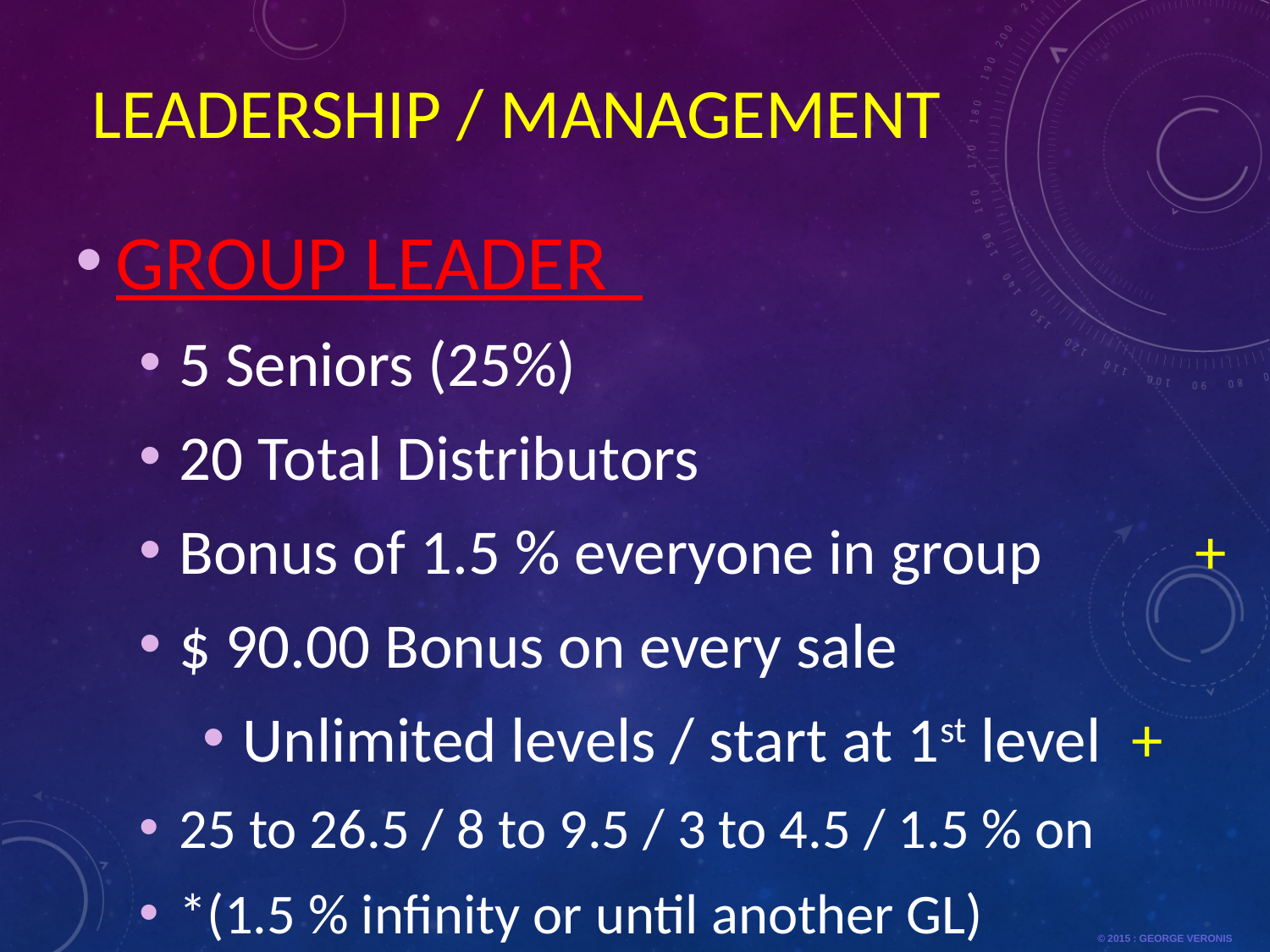

# LEADERSHIP / MANAGEMENT
GROUP LEADER
5 Seniors (25%)
20 Total Distributors
Bonus of 1.5 % everyone in group 		+
$ 90.00 Bonus on every sale
Unlimited levels / start at 1st level  	+
25 to 26.5 / 8 to 9.5 / 3 to 4.5 / 1.5 % on
*(1.5 % infinity or until another GL)
                                                                     BEMER